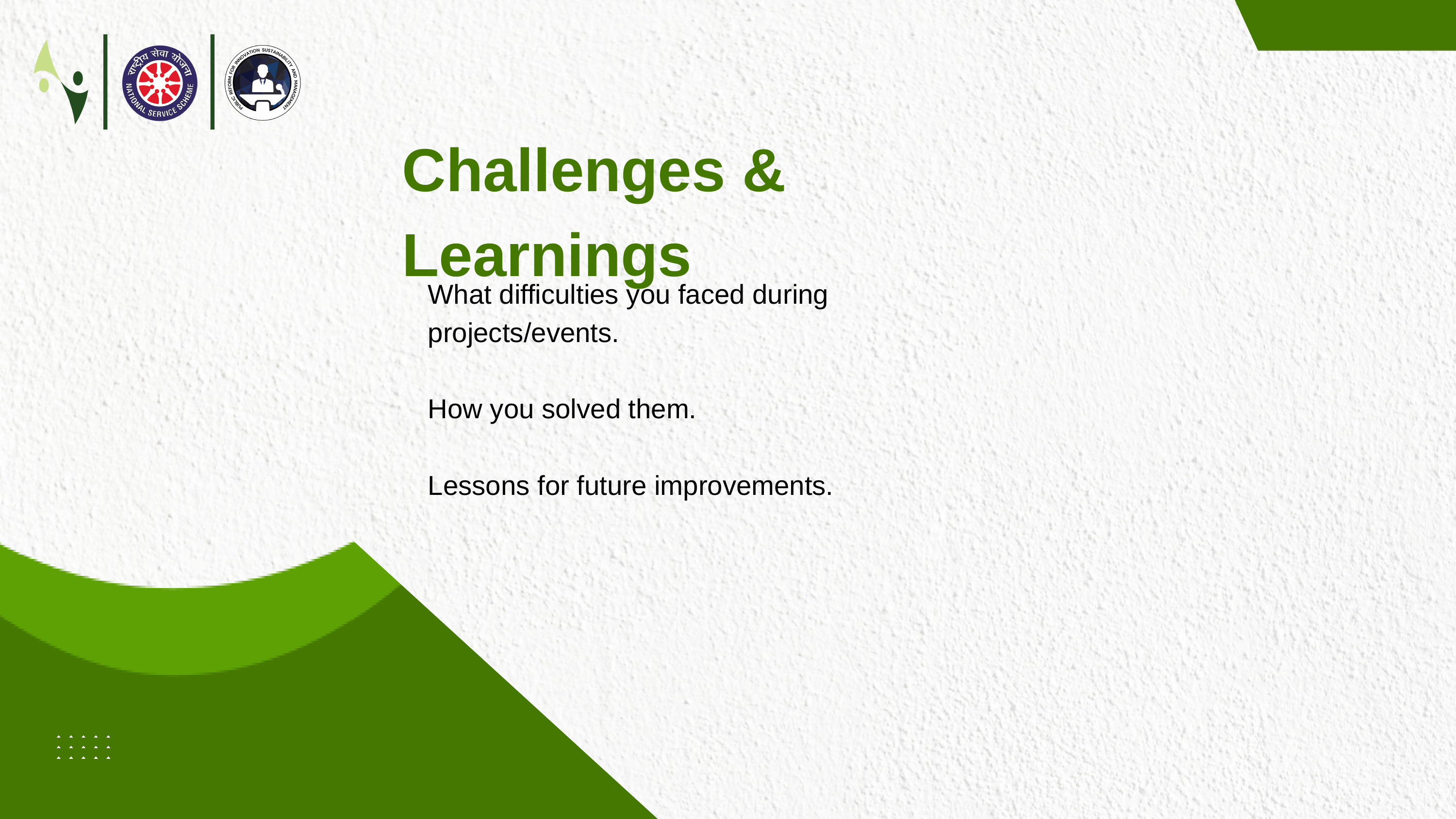

Challenges & Learnings
What difficulties you faced during projects/events.

How you solved them.

Lessons for future improvements.